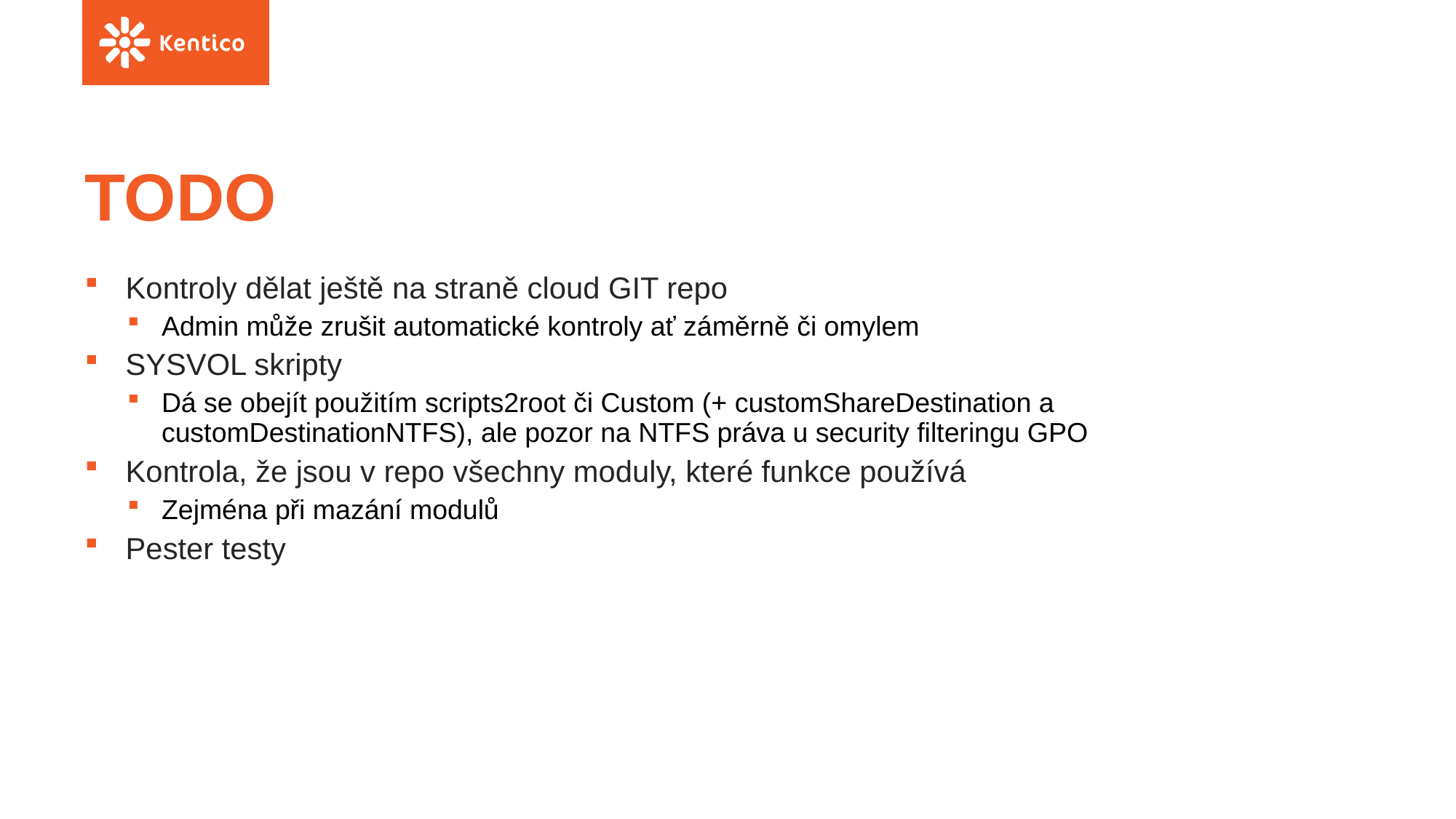

# TODO
Kontroly dělat ještě na straně cloud GIT repo
Admin může zrušit automatické kontroly ať záměrně či omylem
SYSVOL skripty
Dá se obejít použitím scripts2root či Custom (+ customShareDestination a customDestinationNTFS), ale pozor na NTFS práva u security filteringu GPO
Kontrola, že jsou v repo všechny moduly, které funkce používá
Zejména při mazání modulů
Pester testy